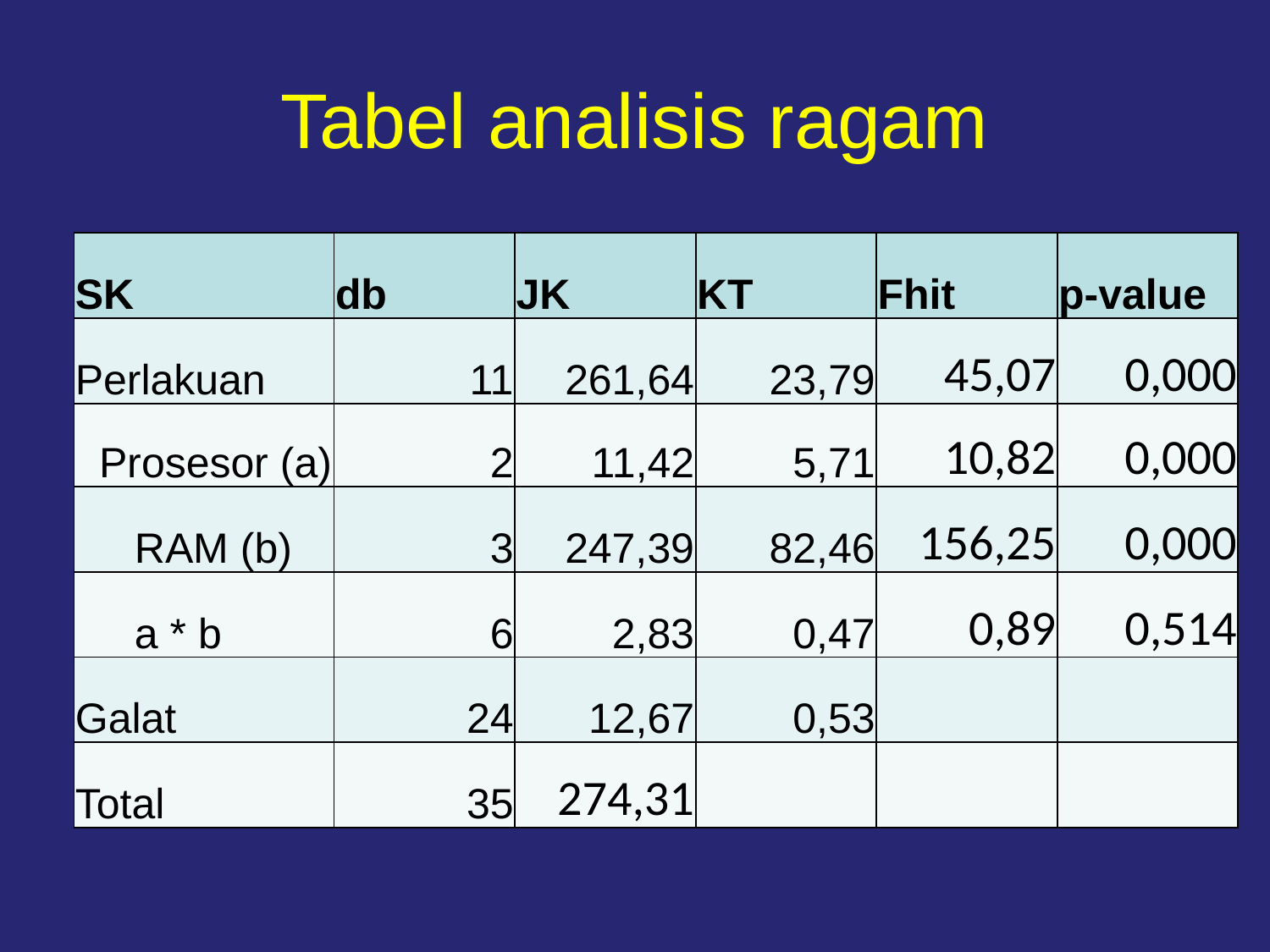

# Tabel analisis ragam
| SK | db | JK | KT | Fhit | p-value |
| --- | --- | --- | --- | --- | --- |
| Perlakuan | 11 | 261,64 | 23,79 | 45,07 | 0,000 |
| Prosesor (a) | 2 | 11,42 | 5,71 | 10,82 | 0,000 |
| RAM (b) | 3 | 247,39 | 82,46 | 156,25 | 0,000 |
| a \* b | 6 | 2,83 | 0,47 | 0,89 | 0,514 |
| Galat | 24 | 12,67 | 0,53 |  |  |
| Total | 35 | 274,31 |  |  |  |